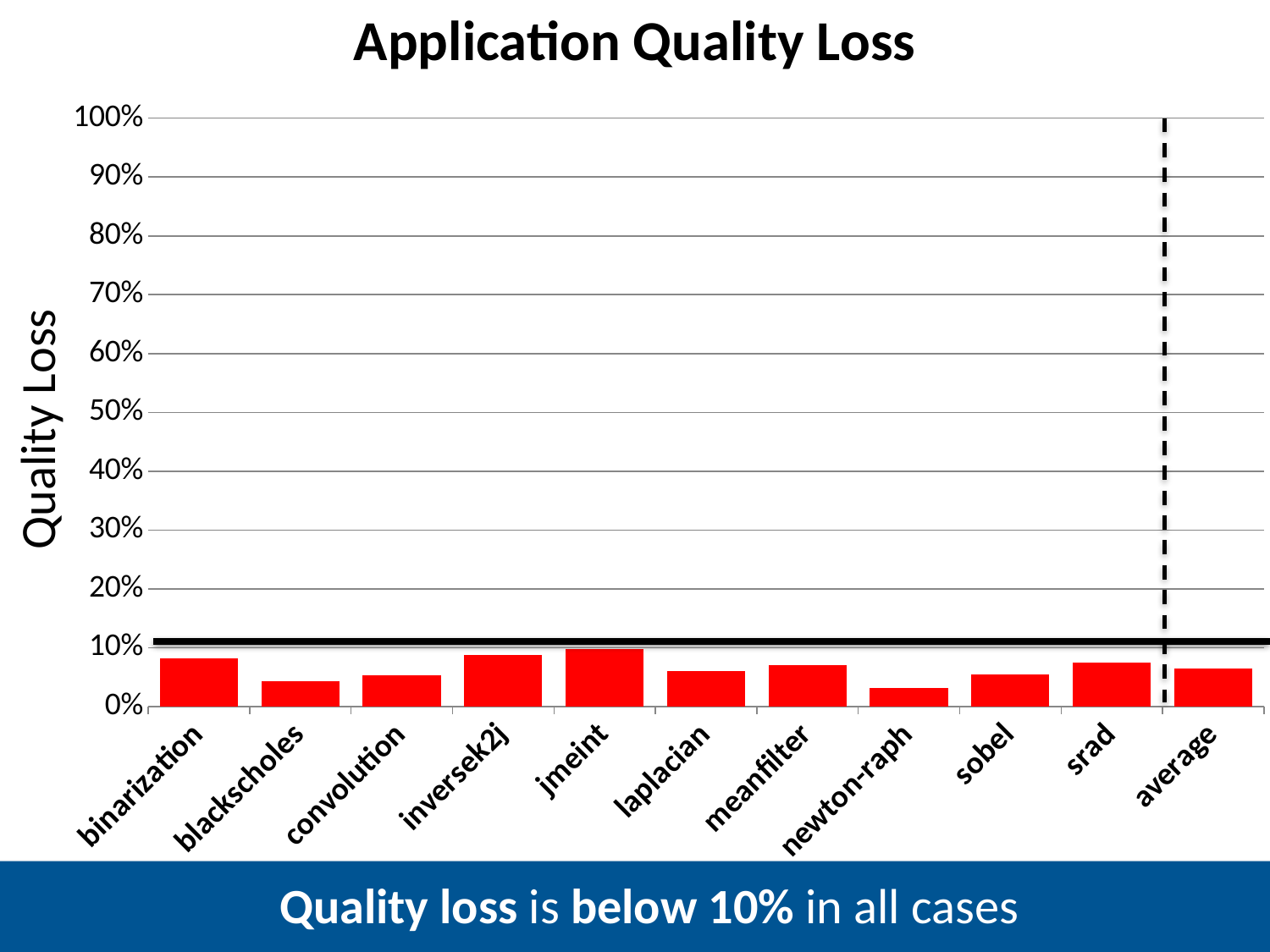

# Application Quality Loss

### Chart

| Category |  |
|---|---|
| binarization | 0.0823 |
| blackscholes | 0.0435 |
| convolution | 0.0525 |
| inversek2j | 0.0873 |
| jmeint | 0.097 |
| laplacian | 0.0601 |
| meanfilter | 0.0706 |
| newton-raph | 0.0308 |
| sobel | 0.0545 |
| srad | 0.0743 |
| average | 0.06529 |
Quality Loss

Quality loss is below 10% in all cases